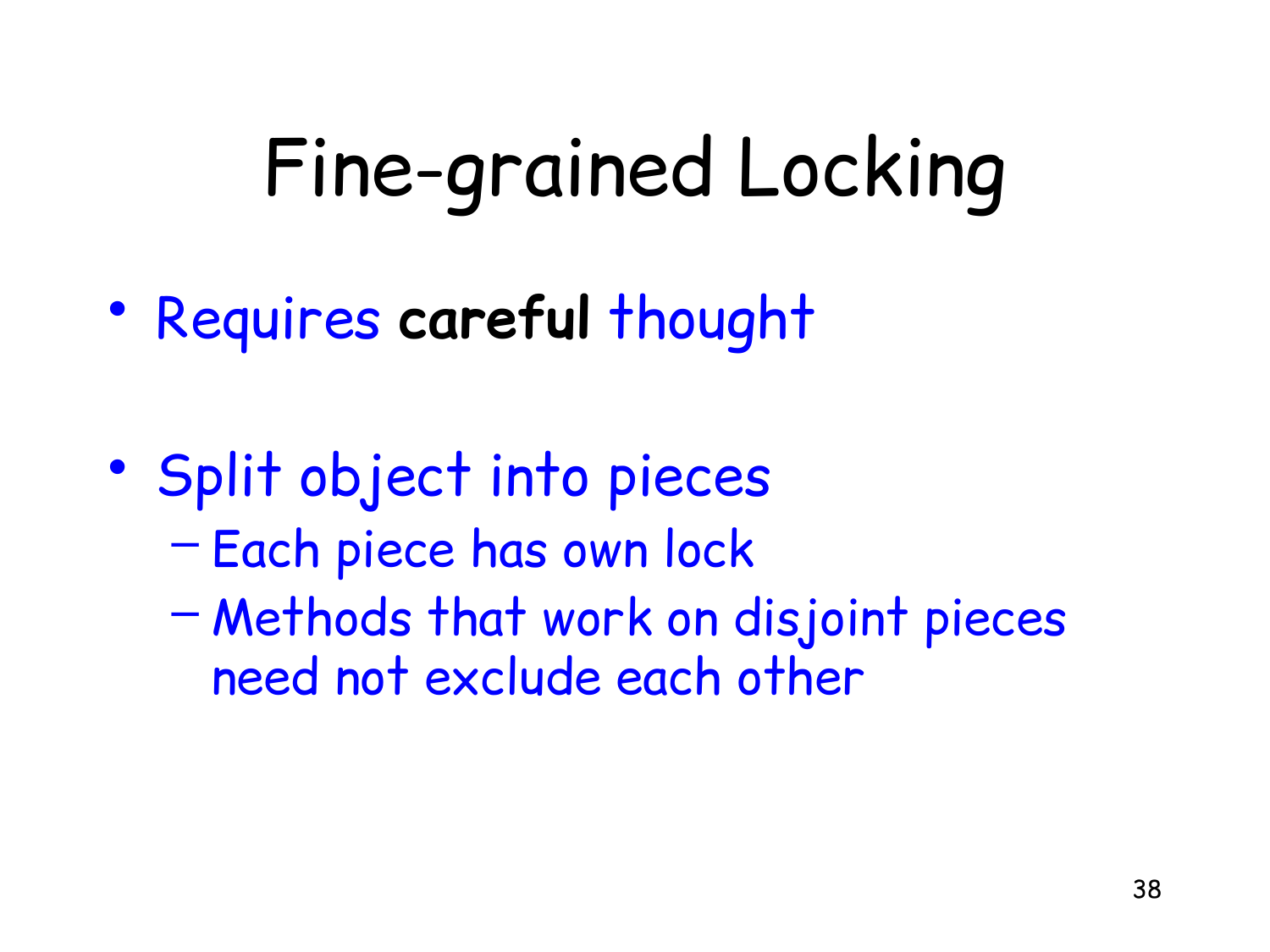

# Fine-grained Locking
Requires careful thought

Split object into pieces
Each piece has own lock
Methods that work on disjoint pieces need not exclude each other
38